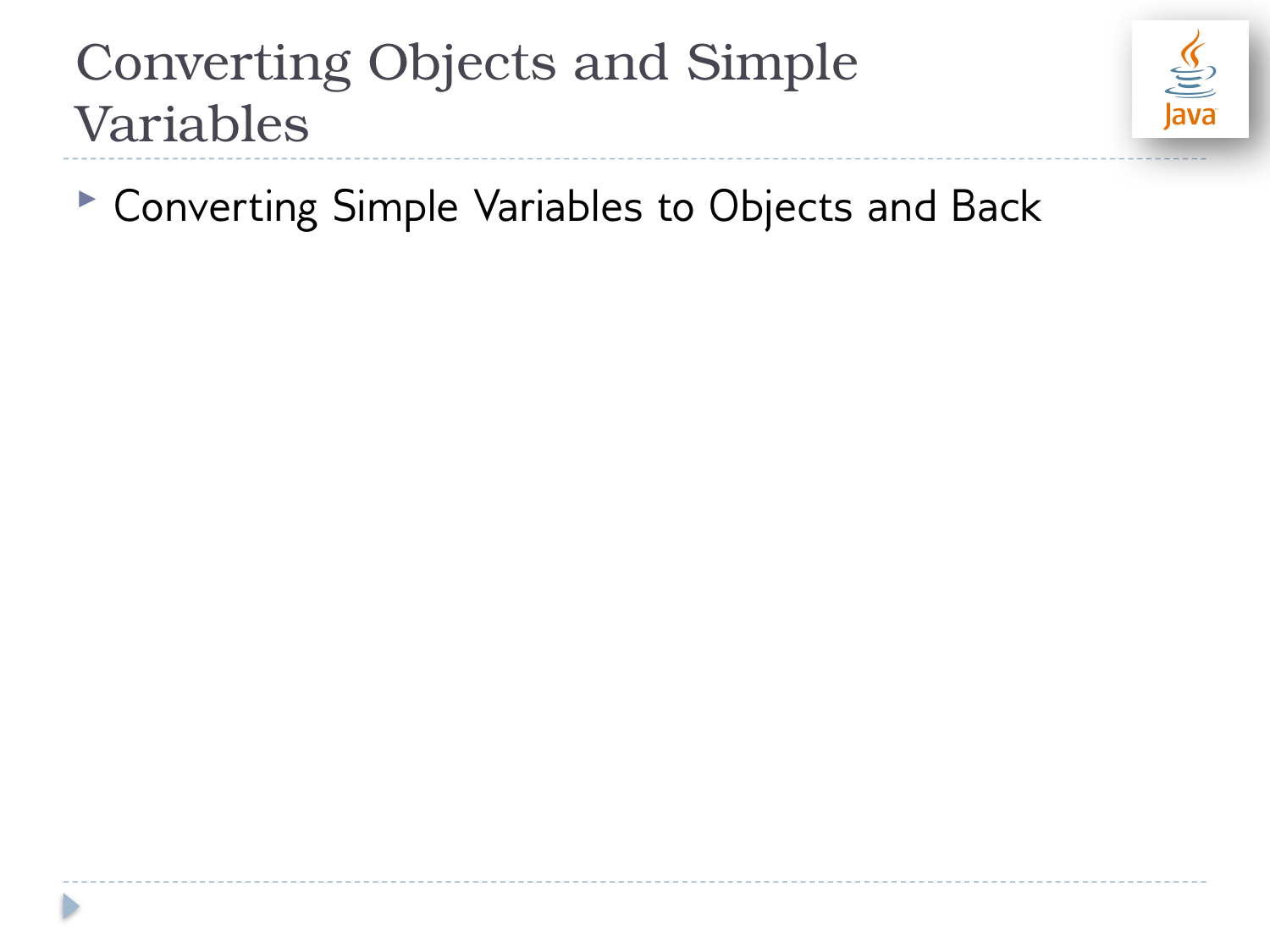

# Converting Objects and Simple Variables
Converting Simple Variables to Objects and Back